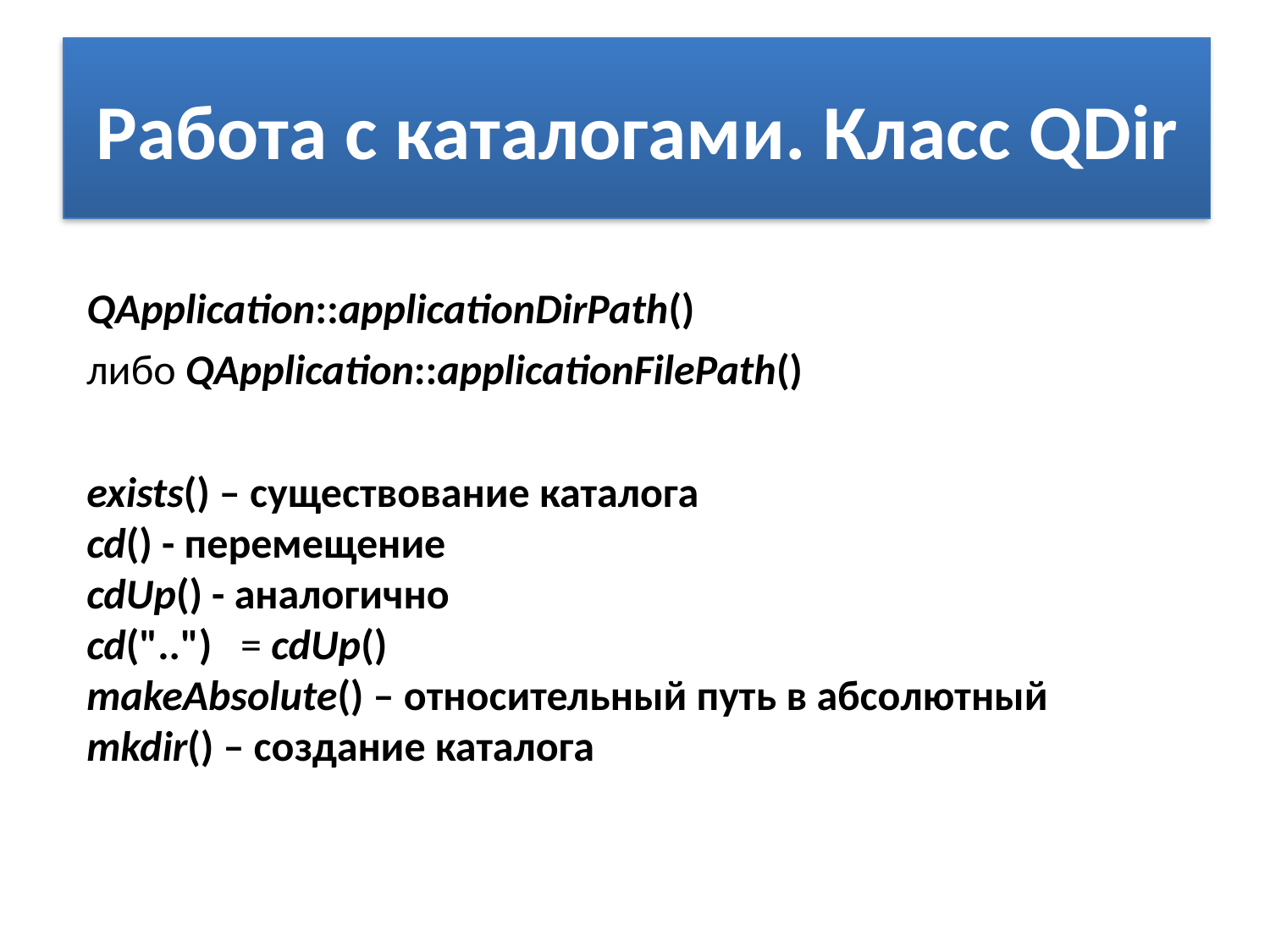

# Работа с каталогами. Класс QDir
QApplication::applicationDirPath()
либо QApplication::applicationFilePath()

exists() – существование каталога
cd() - перемещение
cdUp() - аналогично
cd("..")   = cdUp()
makeAbsolute() – относительный путь в абсолютный
mkdir() – создание каталога